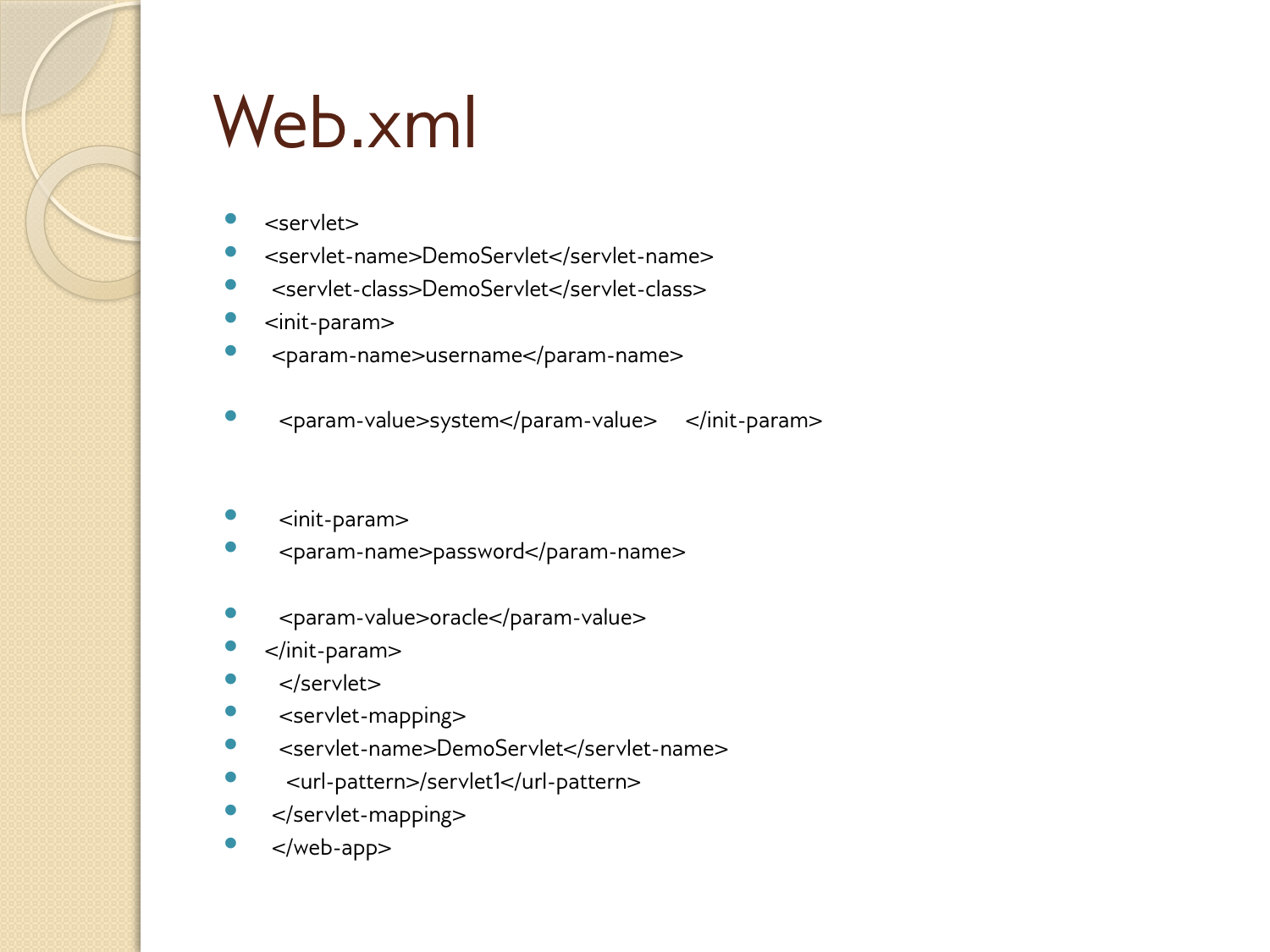

# Web.xml
<servlet>
<servlet-name>DemoServlet</servlet-name>
 <servlet-class>DemoServlet</servlet-class>
<init-param>
 <param-name>username</param-name>

  <param-value>system</param-value>    </init-param>

  <init-param>
  <param-name>password</param-name>

  <param-value>oracle</param-value>
</init-param>
  </servlet>
  <servlet-mapping>
  <servlet-name>DemoServlet</servlet-name>
   <url-pattern>/servlet1</url-pattern>
 </servlet-mapping>
 </web-app>